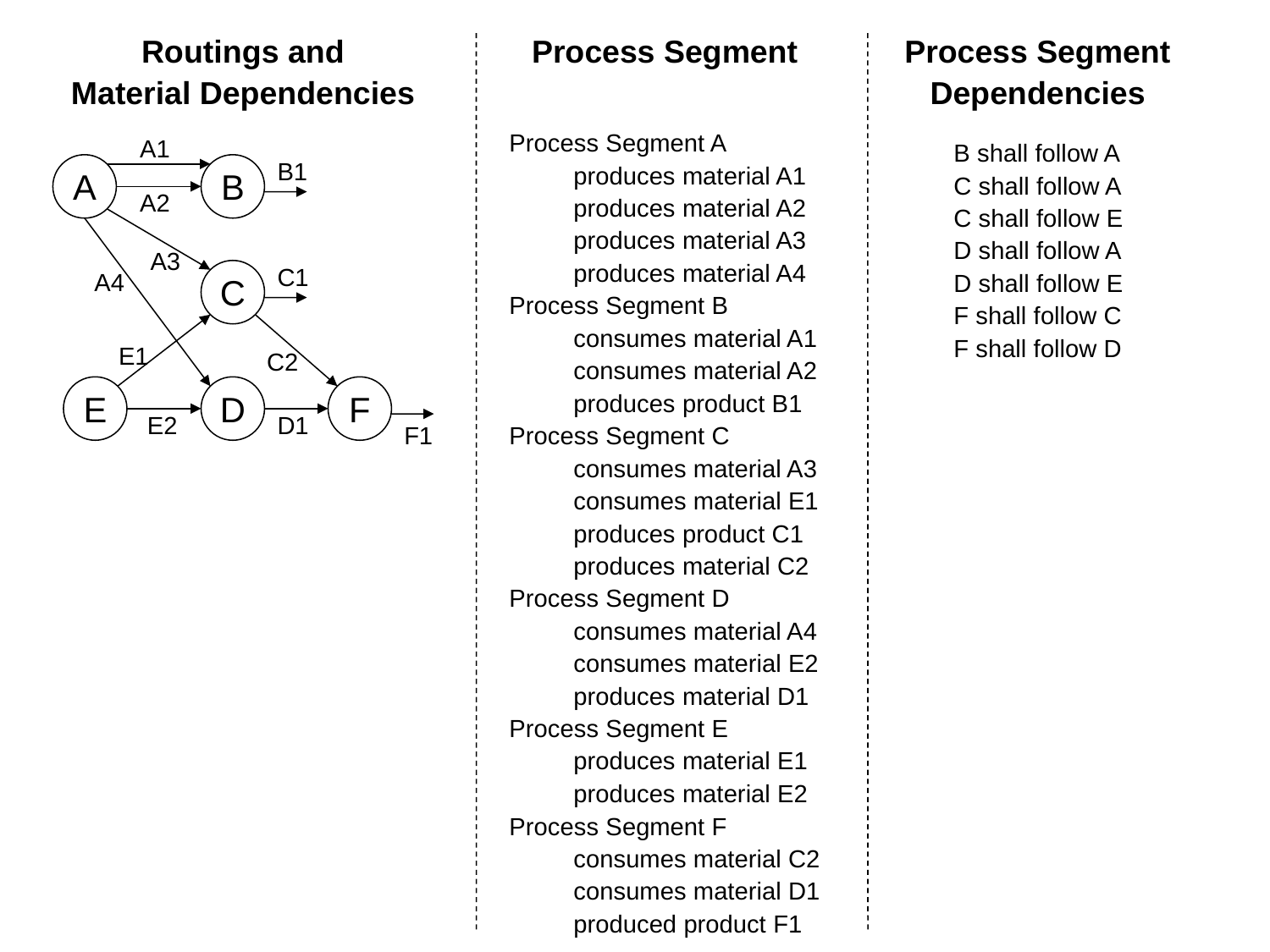

Routings and
Material Dependencies
Process Segment
Process Segment
Dependencies

Process Segment A
	produces material A1
	produces material A2
	produces material A3
	produces material A4
Process Segment B
	consumes material A1
	consumes material A2
	produces product B1
Process Segment C
	consumes material A3
	consumes material E1
	produces product C1
	produces material C2
Process Segment D
	consumes material A4
	consumes material E2
	produces material D1
Process Segment E
	produces material E1
	produces material E2
Process Segment F
	consumes material C2
	consumes material D1
	produced product F1
A1
B shall follow A
C shall follow A
C shall follow E
D shall follow A
D shall follow E
F shall follow C
F shall follow D
B1
A
B
A2

A3
C1
A4
C

E1
C2
E
D
F
E2
D1

F1